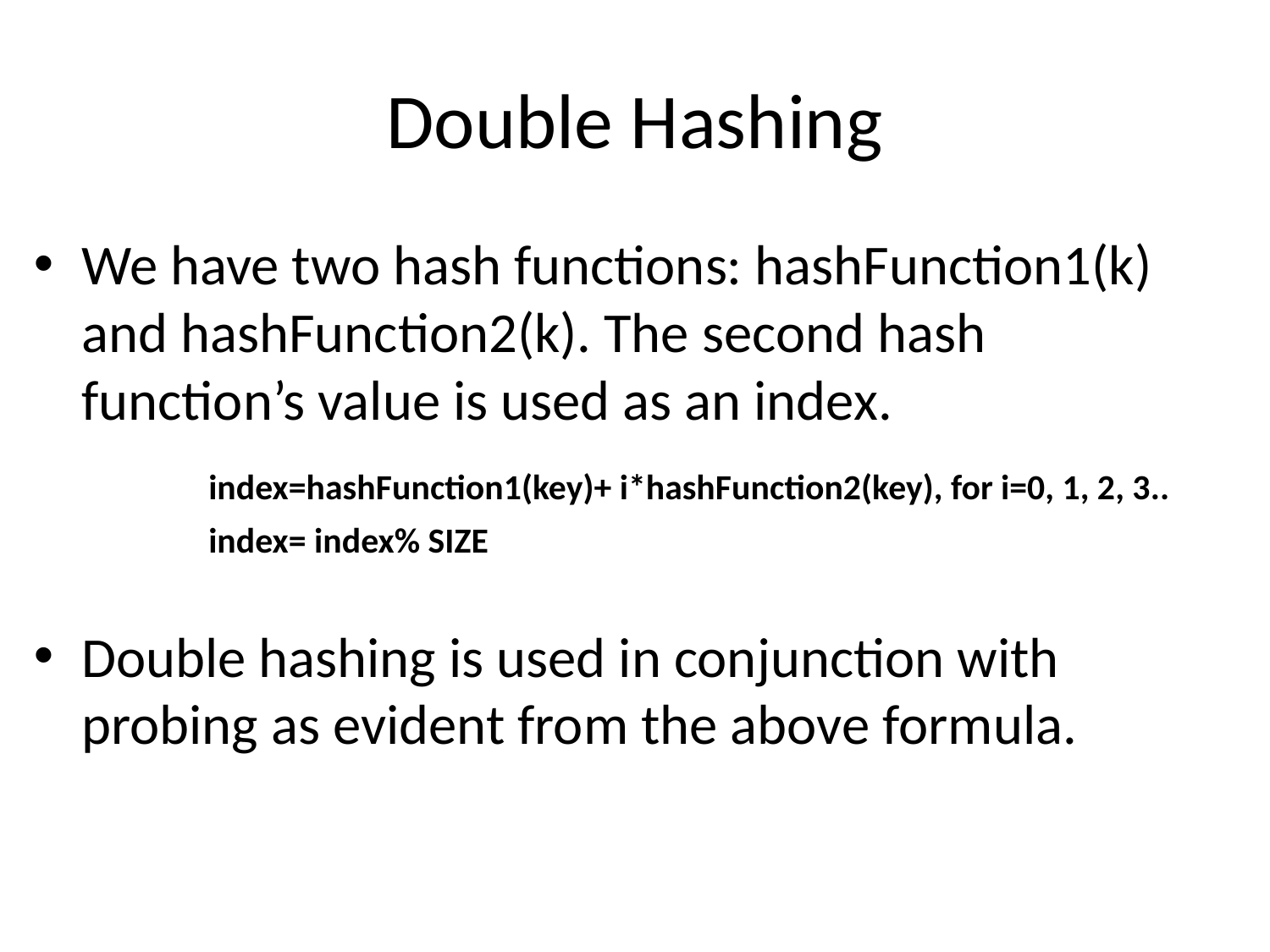

# Double Hashing
We have two hash functions: hashFunction1(k) and hashFunction2(k). The second hash function’s value is used as an index.
		index=hashFunction1(key)+ i*hashFunction2(key), for i=0, 1, 2, 3..
		index= index% SIZE

Double hashing is used in conjunction with probing as evident from the above formula.